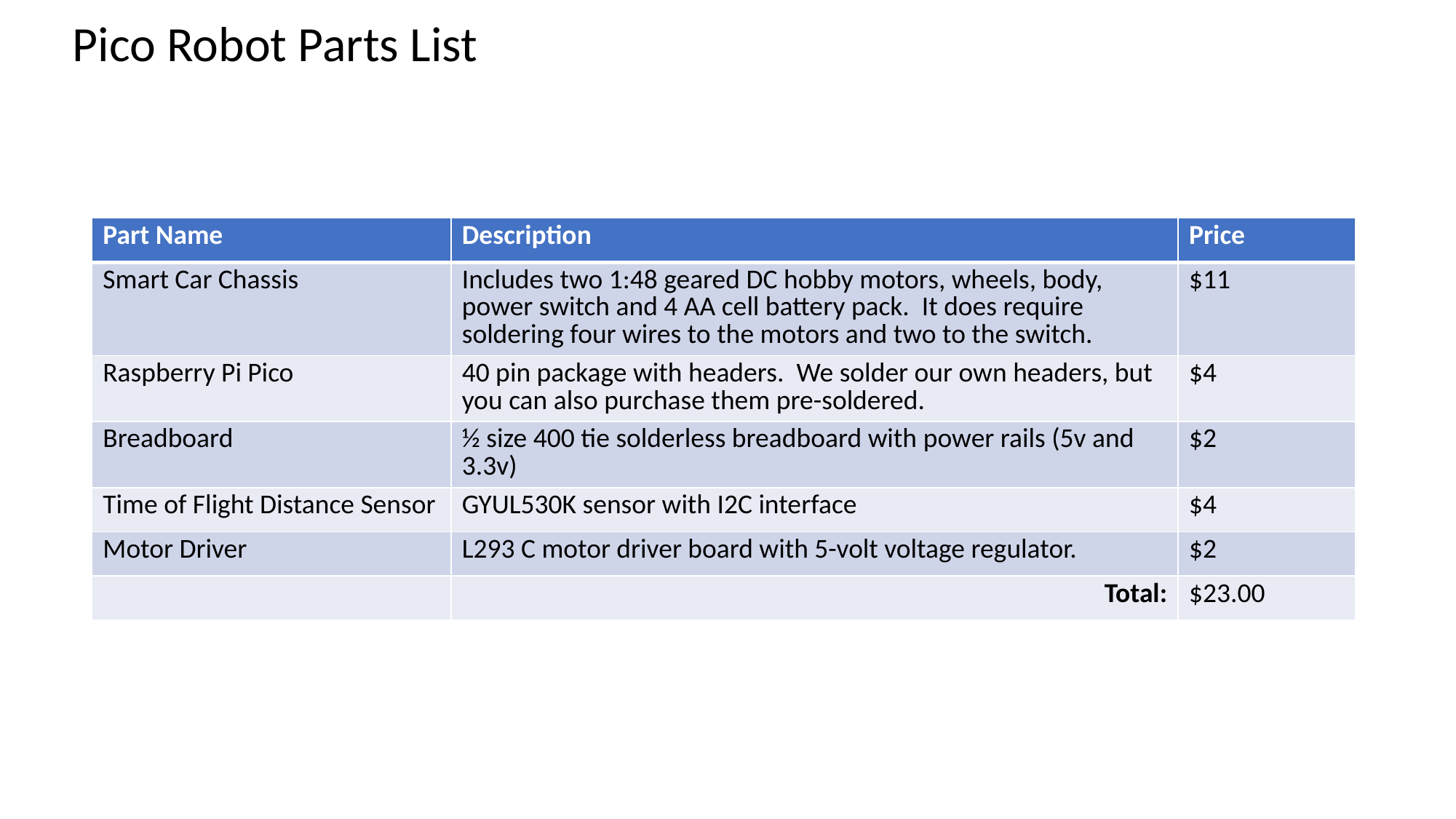

# Pico Robot Parts List
| Part Name | Description | Price |
| --- | --- | --- |
| Smart Car Chassis | Includes two 1:48 geared DC hobby motors, wheels, body, power switch and 4 AA cell battery pack. It does require soldering four wires to the motors and two to the switch. | $11 |
| Raspberry Pi Pico | 40 pin package with headers. We solder our own headers, but you can also purchase them pre-soldered. | $4 |
| Breadboard | ½ size 400 tie solderless breadboard with power rails (5v and 3.3v) | $2 |
| Time of Flight Distance Sensor | GYUL530K sensor with I2C interface | $4 |
| Motor Driver | L293 C motor driver board with 5-volt voltage regulator. | $2 |
|  | Total: | $23.00 |